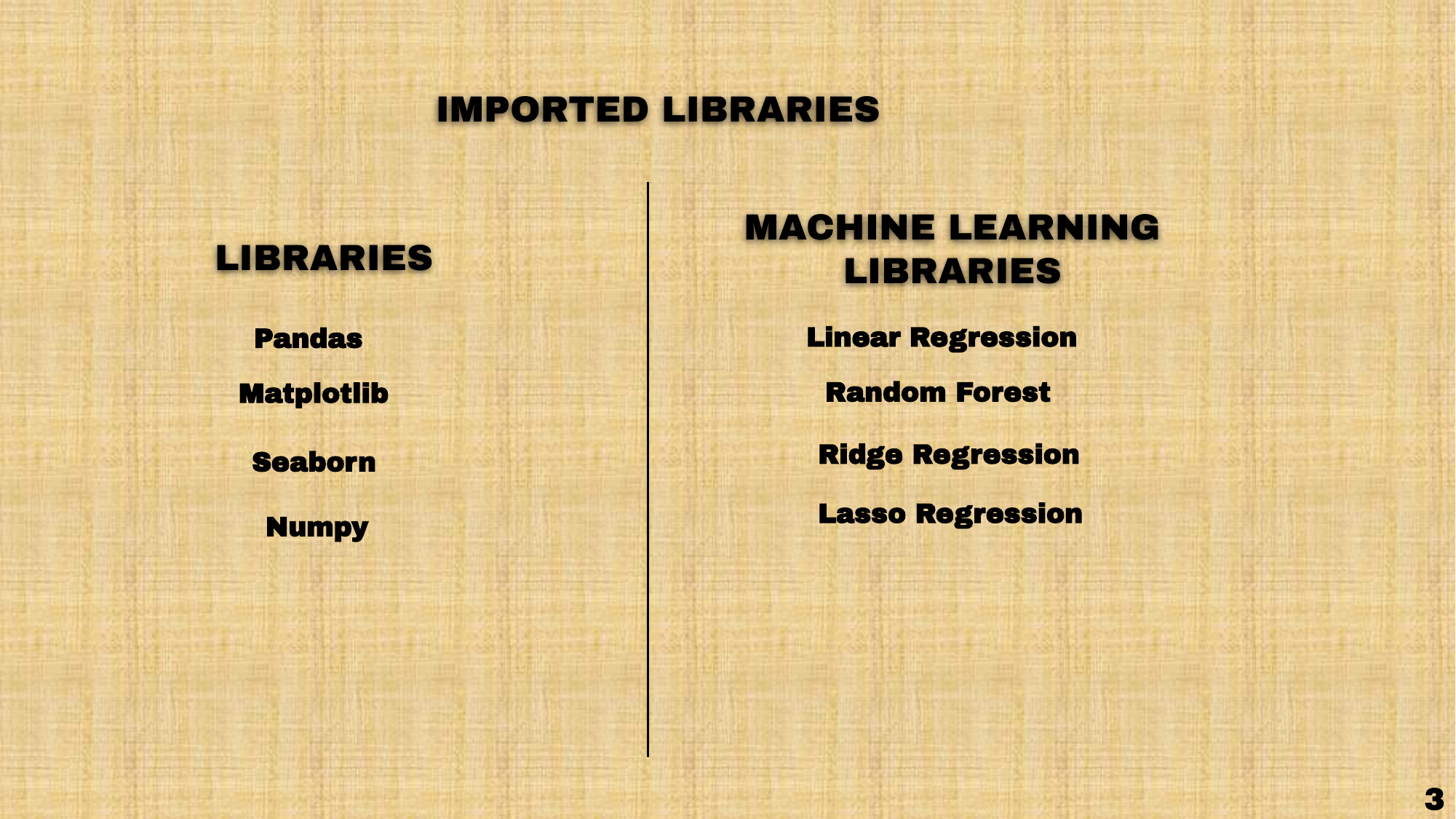

IMPORTED LIBRARIES
MACHINE LEARNING
LIBRARIES
LIBRARIES
Linear Regression
Pandas​
Random Forest
Matplotlib​
Ridge Regression
Seaborn​
Lasso Regression
Numpy
3